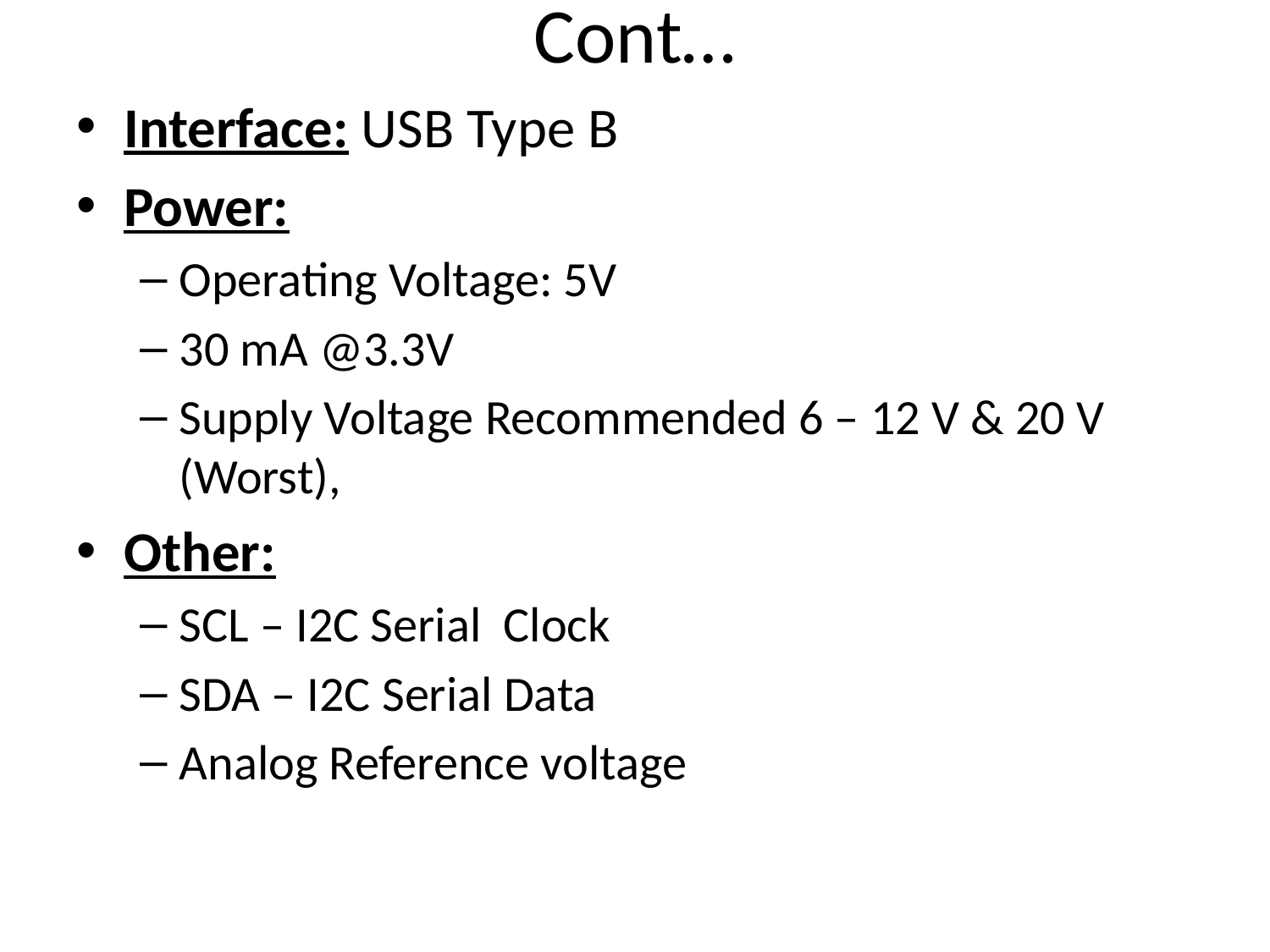

# Cont…
Interface: USB Type B
Power:
Operating Voltage: 5V
30 mA @3.3V
Supply Voltage Recommended 6 – 12 V & 20 V (Worst),
Other:
SCL – I2C Serial  Clock
SDA – I2C Serial Data
Analog Reference voltage